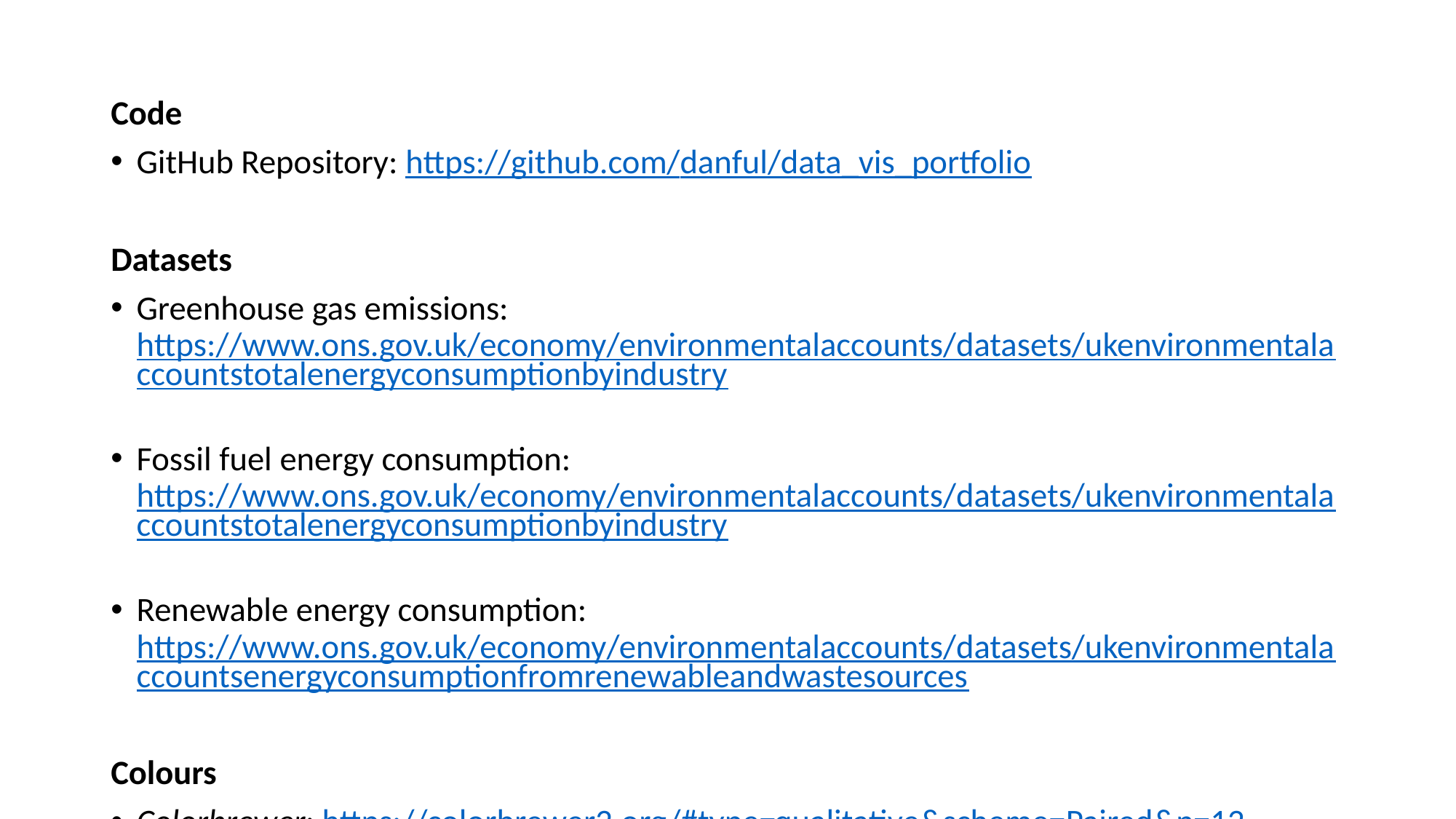

#
Code
GitHub Repository: https://github.com/danful/data_vis_portfolio

Datasets
Greenhouse gas emissions: https://www.ons.gov.uk/economy/environmentalaccounts/datasets/ukenvironmentalaccountstotalenergyconsumptionbyindustry
Fossil fuel energy consumption: https://www.ons.gov.uk/economy/environmentalaccounts/datasets/ukenvironmentalaccountstotalenergyconsumptionbyindustry
Renewable energy consumption: https://www.ons.gov.uk/economy/environmentalaccounts/datasets/ukenvironmentalaccountsenergyconsumptionfromrenewableandwastesources

Colours
Colorbrewer: https://colorbrewer2.org/#type=qualitative&scheme=Paired&n=12